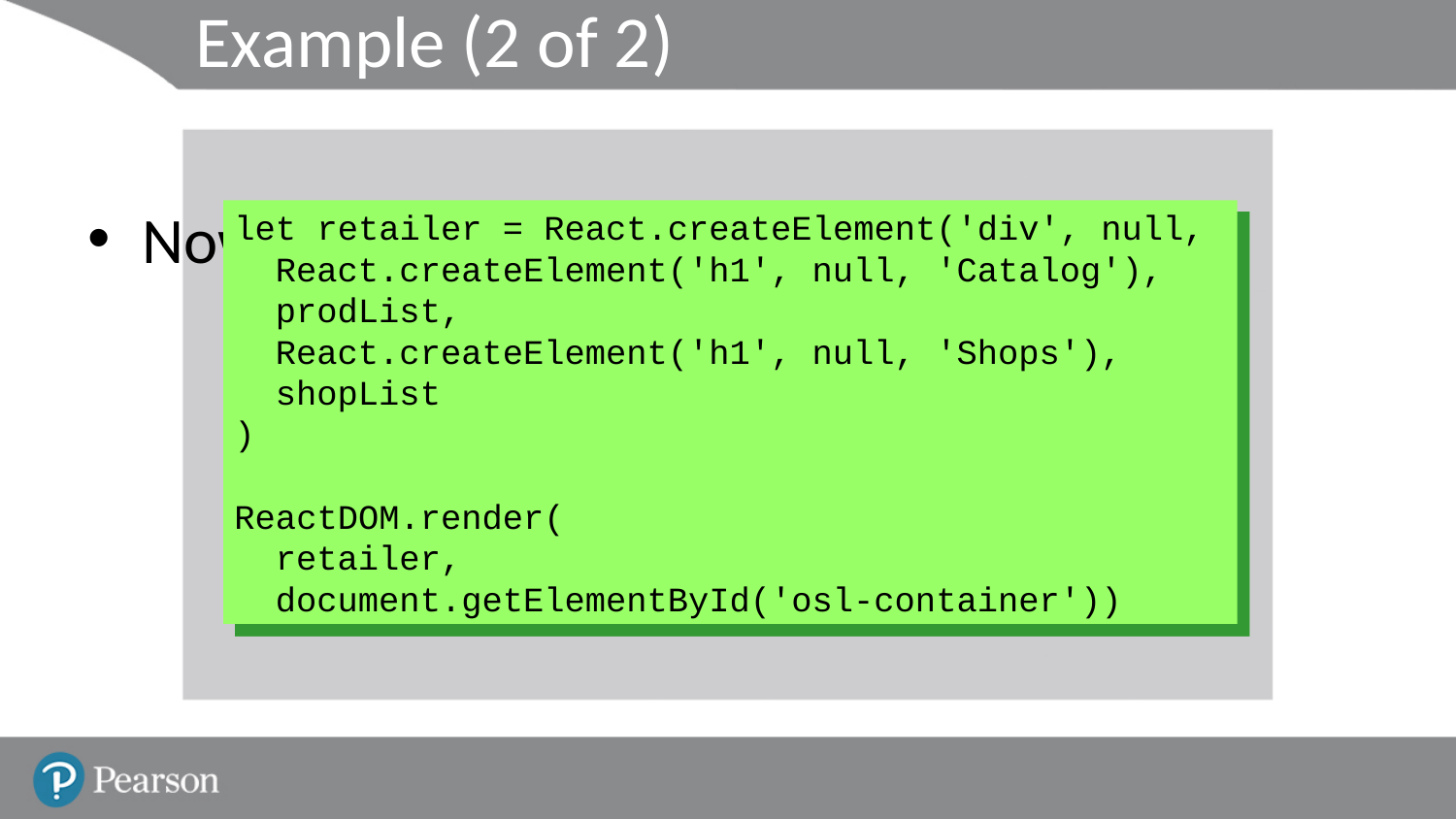

# Example (2 of 2)
Now let's put it all together

let retailer = React.createElement('div', null,
  React.createElement('h1', null, 'Catalog'),
  prodList,
  React.createElement('h1', null, 'Shops'),
  shopList
)

ReactDOM.render(
  retailer,
  document.getElementById('osl-container'))